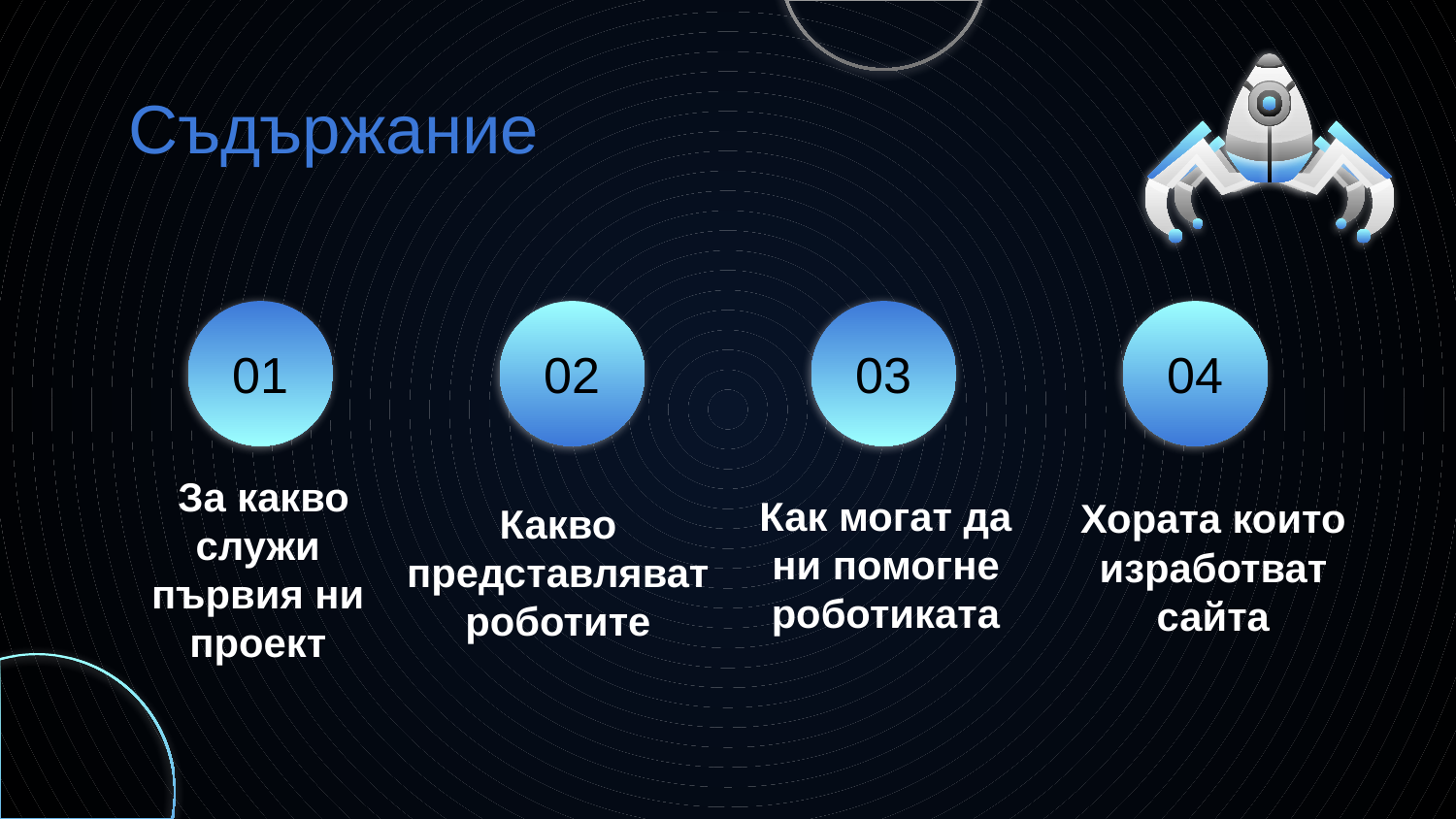

# Съдържание

01
02
03
04
Какво представляват роботите
 За какво служи първия ни проект
Как могат да ни помогне роботиката
Хората които изработват сайта